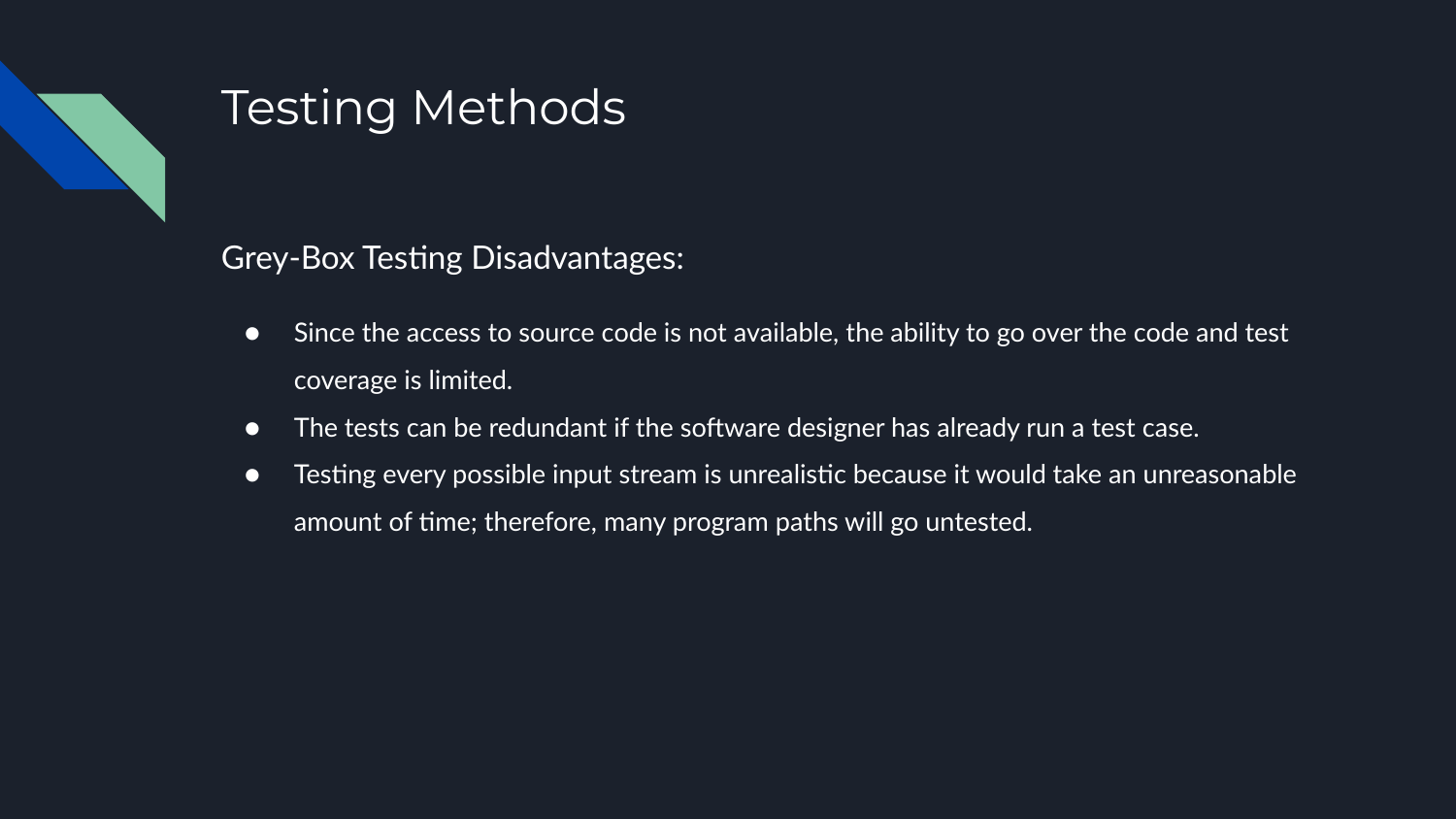

# Testing Methods
Grey-Box Testing Disadvantages:
Since the access to source code is not available, the ability to go over the code and test coverage is limited.
The tests can be redundant if the software designer has already run a test case.
Testing every possible input stream is unrealistic because it would take an unreasonable amount of time; therefore, many program paths will go untested.